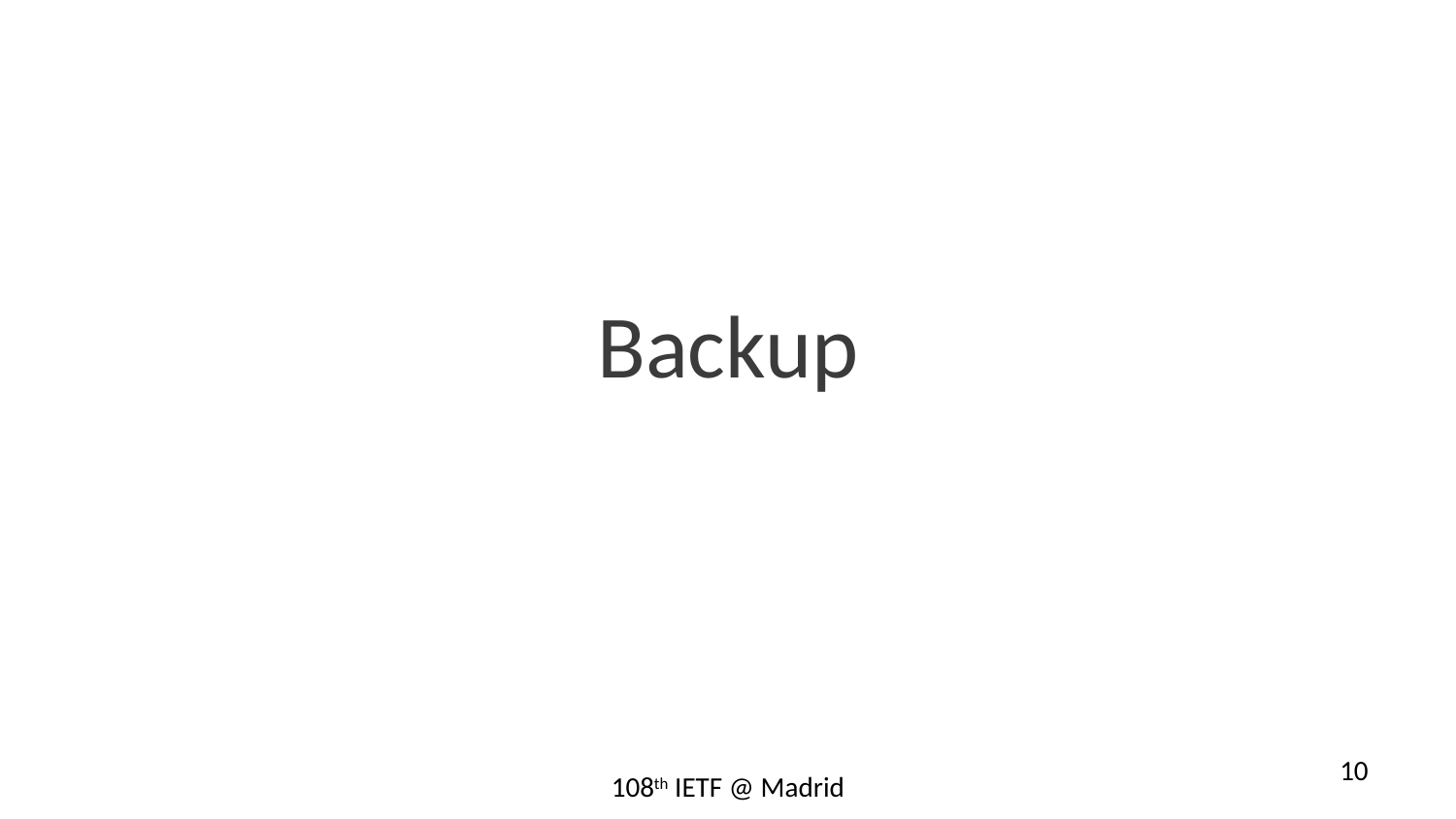

# Backup
10
108th IETF @ Madrid